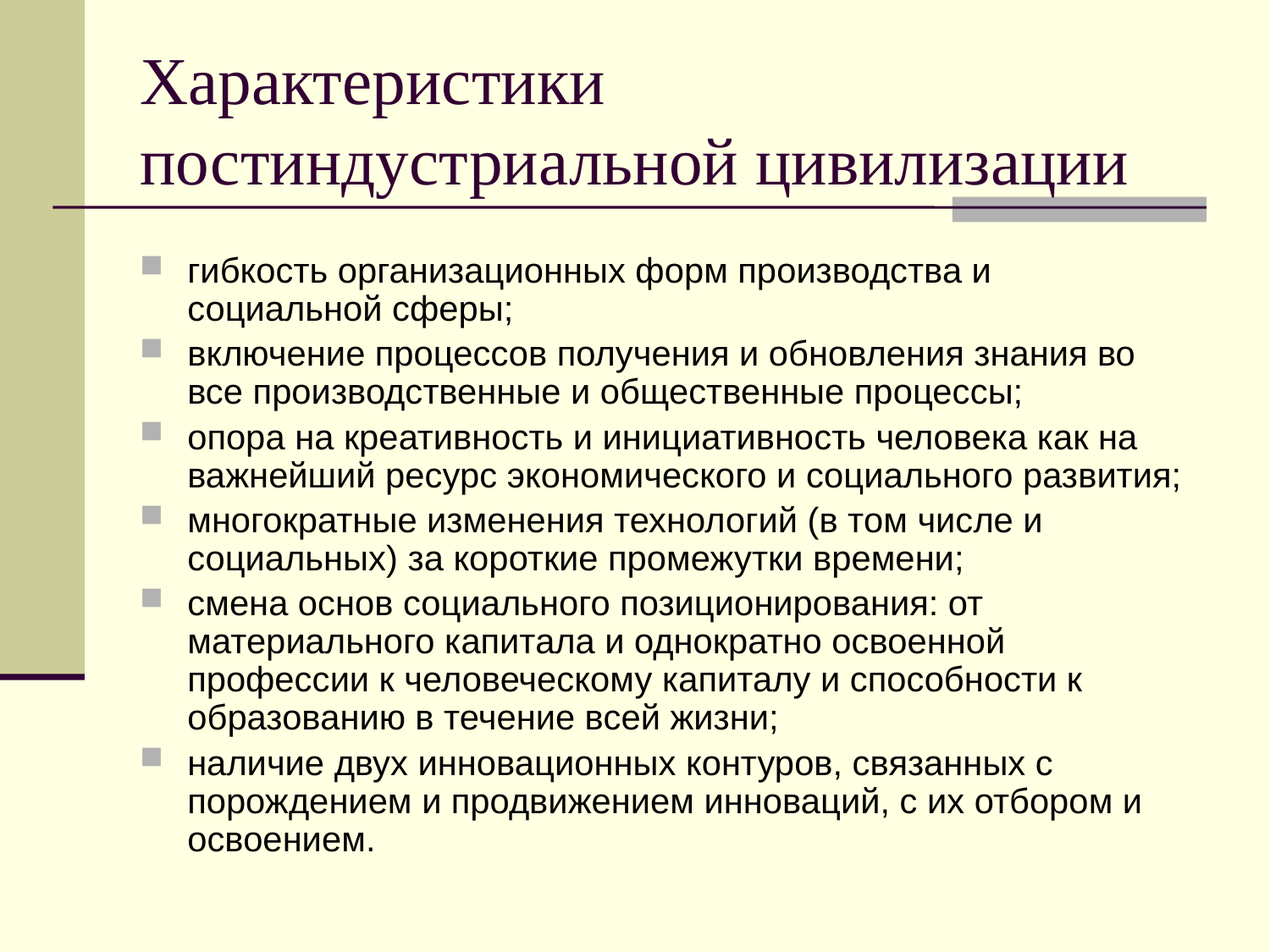

# Характеристики постиндустриальной цивилизации
гибкость организационных форм производства и социальной сферы;
включение процессов получения и обновления знания во все производственные и общественные процессы;
опора на креативность и инициативность человека как на важнейший ресурс экономического и социального развития;
многократные изменения технологий (в том числе и социальных) за короткие промежутки времени;
смена основ социального позиционирования: от материального капитала и однократно освоенной профессии к человеческому капиталу и способности к образованию в течение всей жизни;
наличие двух инновационных контуров, связанных с порождением и продвижением инноваций, с их отбором и освоением.